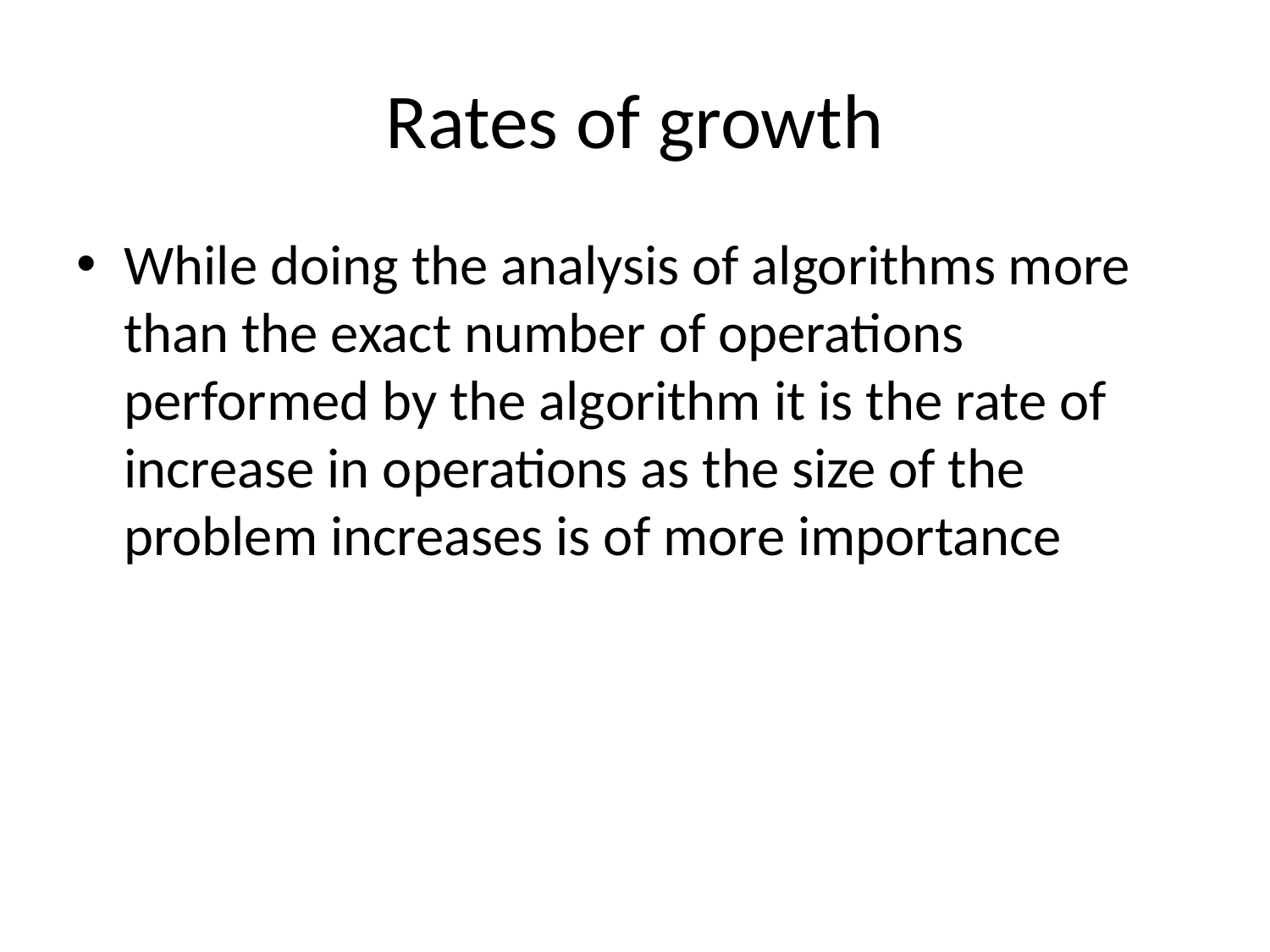

# Rates of growth
While doing the analysis of algorithms more than the exact number of operations performed by the algorithm it is the rate of increase in operations as the size of the problem increases is of more importance